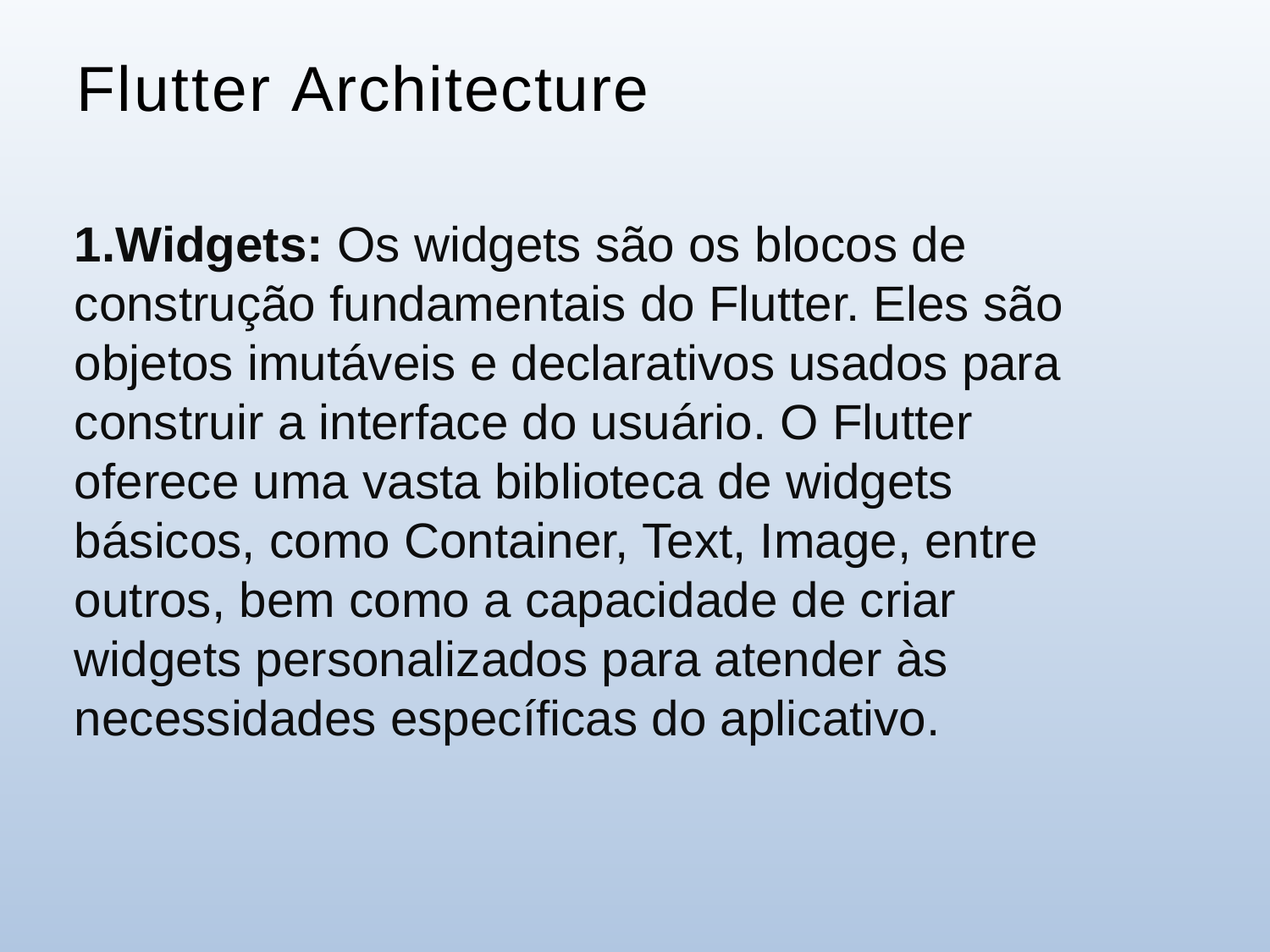

# Flutter Architecture
Widgets: Os widgets são os blocos de construção fundamentais do Flutter. Eles são objetos imutáveis e declarativos usados para construir a interface do usuário. O Flutter oferece uma vasta biblioteca de widgets básicos, como Container, Text, Image, entre outros, bem como a capacidade de criar widgets personalizados para atender às necessidades específicas do aplicativo.